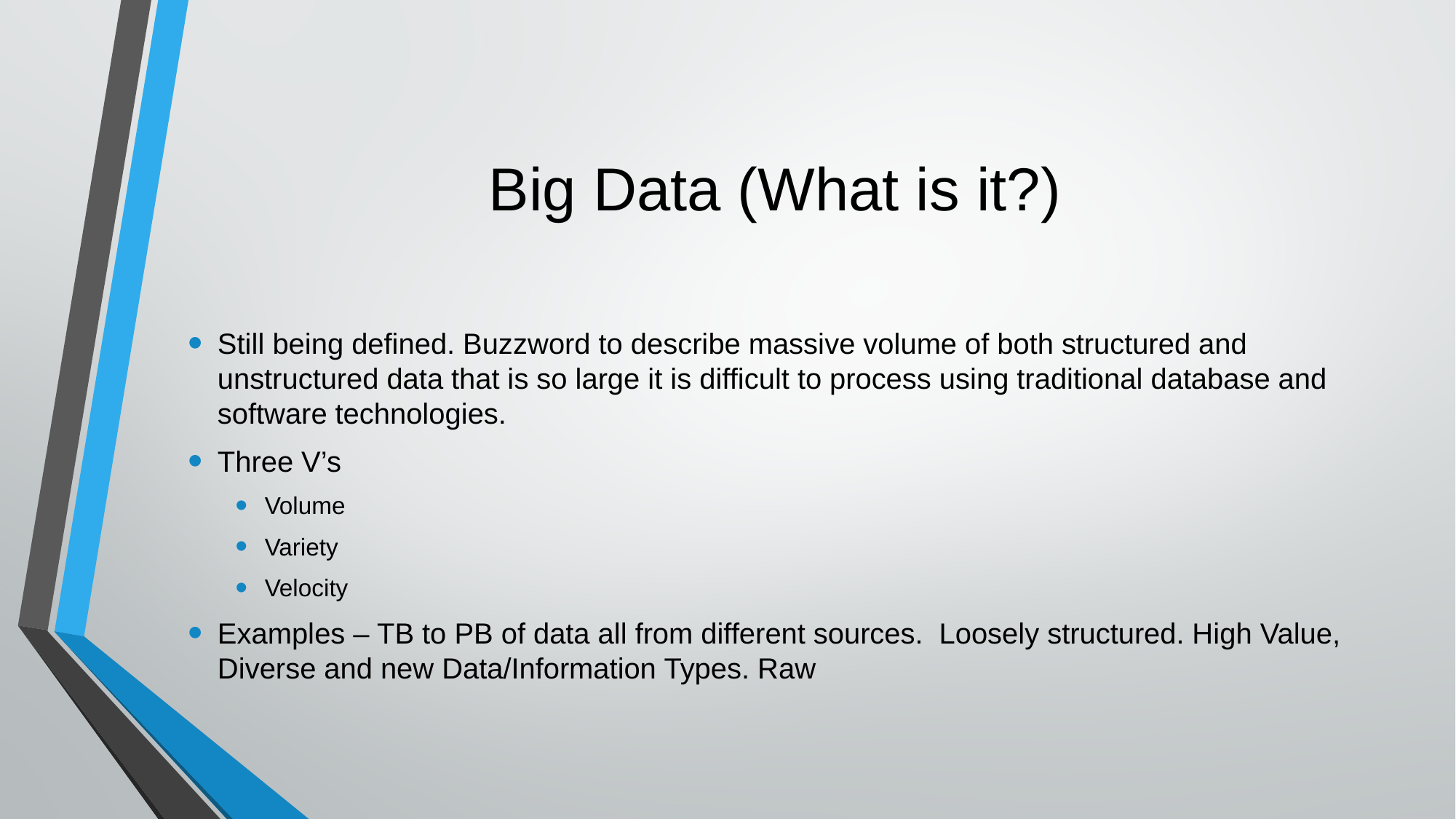

# Big Data (What is it?)
Still being defined. Buzzword to describe massive volume of both structured and unstructured data that is so large it is difficult to process using traditional database and software technologies.
Three V’s
Volume
Variety
Velocity
Examples – TB to PB of data all from different sources.  Loosely structured. High Value,  Diverse and new Data/Information Types. Raw